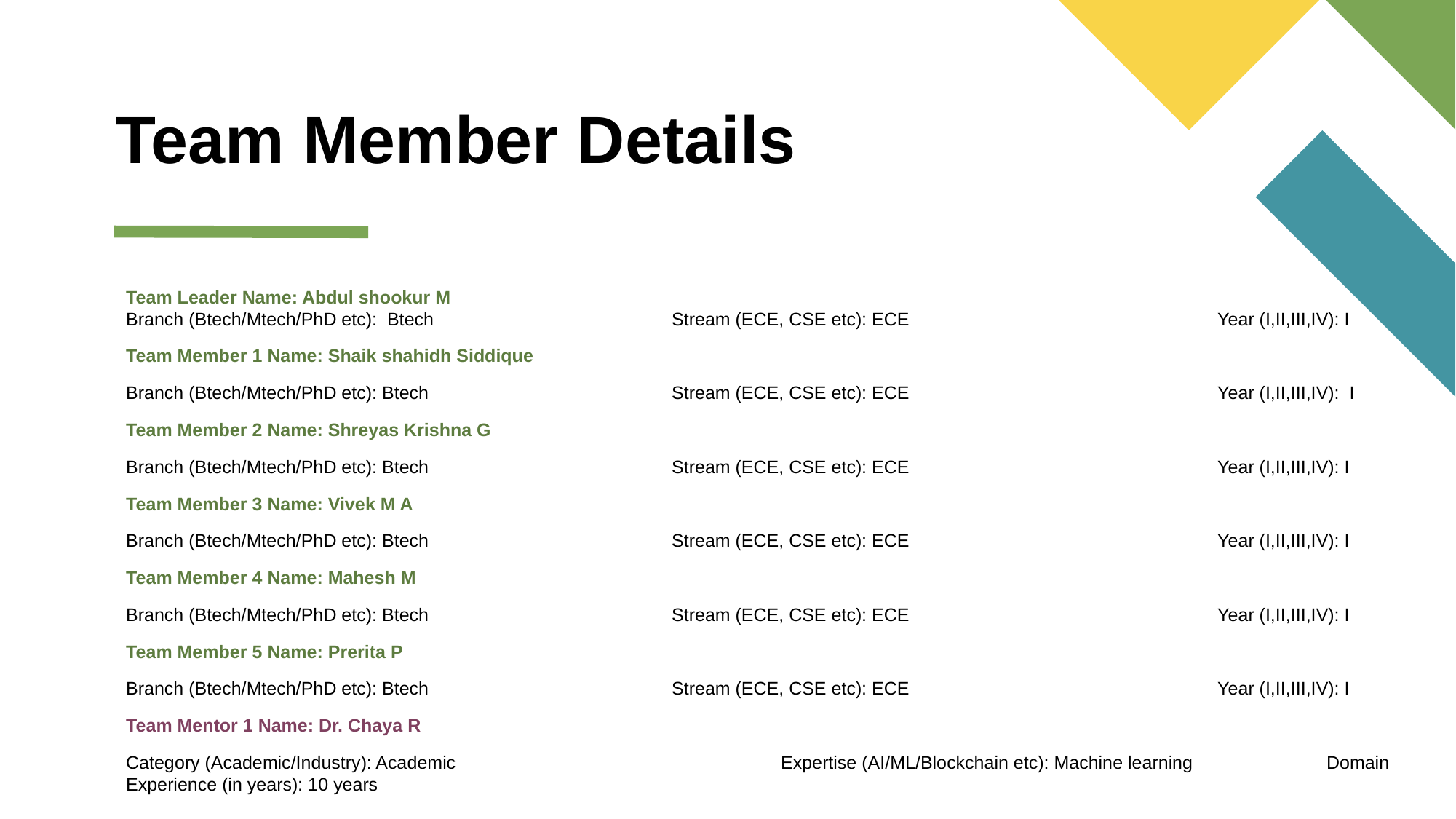

# Team Member Details
Team Leader Name: Abdul shookur M
Branch (Btech/Mtech/PhD etc):  Btech			Stream (ECE, CSE etc): ECE			Year (I,II,III,IV): I
Team Member 1 Name: Shaik shahidh Siddique
Branch (Btech/Mtech/PhD etc): Btech			Stream (ECE, CSE etc): ECE			Year (I,II,III,IV):  I
Team Member 2 Name: Shreyas Krishna G
Branch (Btech/Mtech/PhD etc): Btech 			Stream (ECE, CSE etc): ECE			Year (I,II,III,IV): I
Team Member 3 Name: Vivek M A
Branch (Btech/Mtech/PhD etc): Btech			Stream (ECE, CSE etc): ECE			Year (I,II,III,IV): I
Team Member 4 Name: Mahesh M
Branch (Btech/Mtech/PhD etc): Btech			Stream (ECE, CSE etc): ECE			Year (I,II,III,IV): I
Team Member 5 Name: Prerita P
Branch (Btech/Mtech/PhD etc): Btech			Stream (ECE, CSE etc): ECE			Year (I,II,III,IV): I
Team Mentor 1 Name: Dr. Chaya R
Category (Academic/Industry): Academic			Expertise (AI/ML/Blockchain etc): Machine learning 		Domain Experience (in years): 10 years